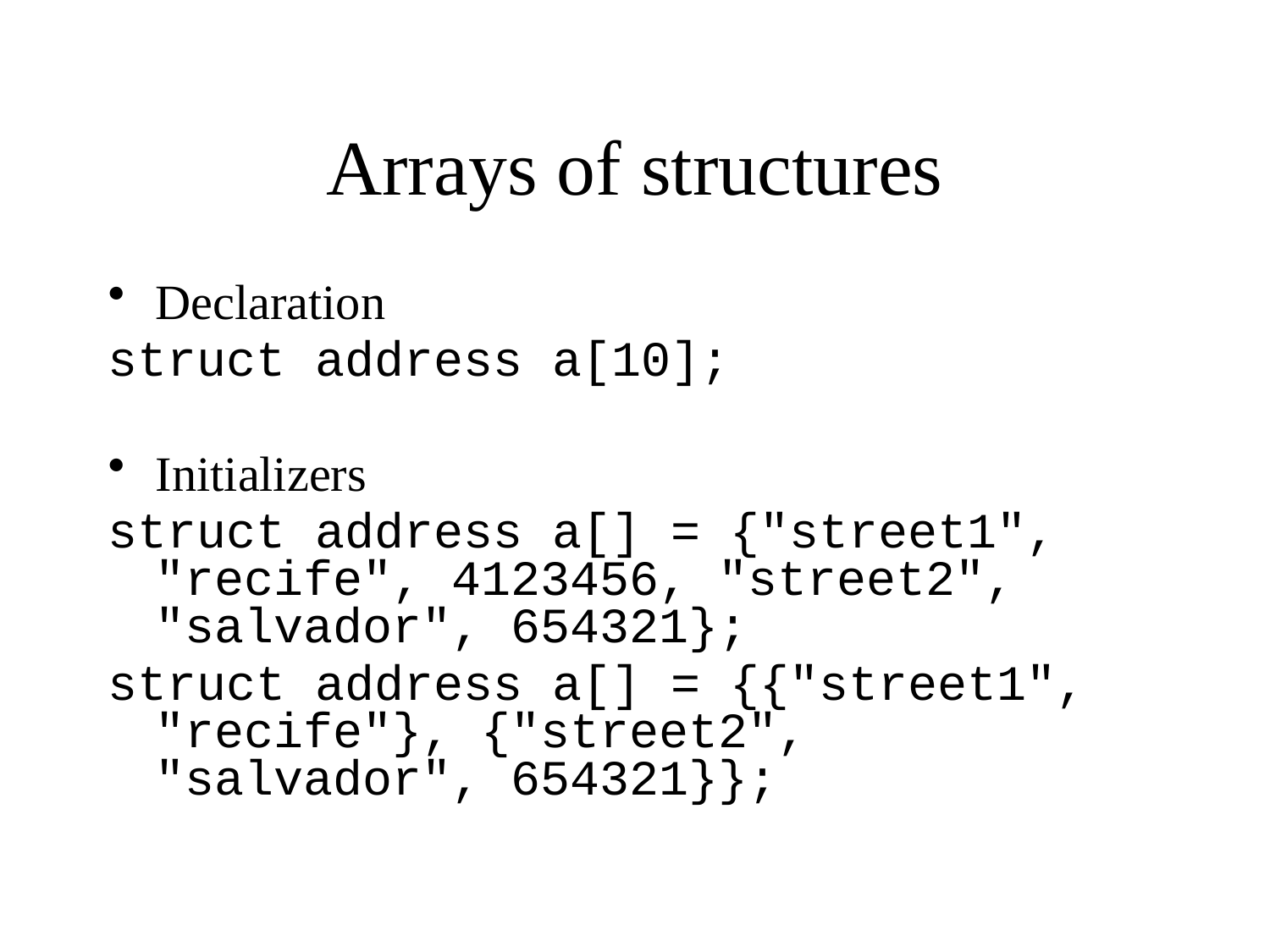

# Arrays of structures
Declaration
struct address a[10];

Initializers
struct address a[] = {"street1", "recife", 4123456, "street2", "salvador", 654321};
struct address a[] = {{"street1", "recife"}, {"street2", "salvador", 654321}};